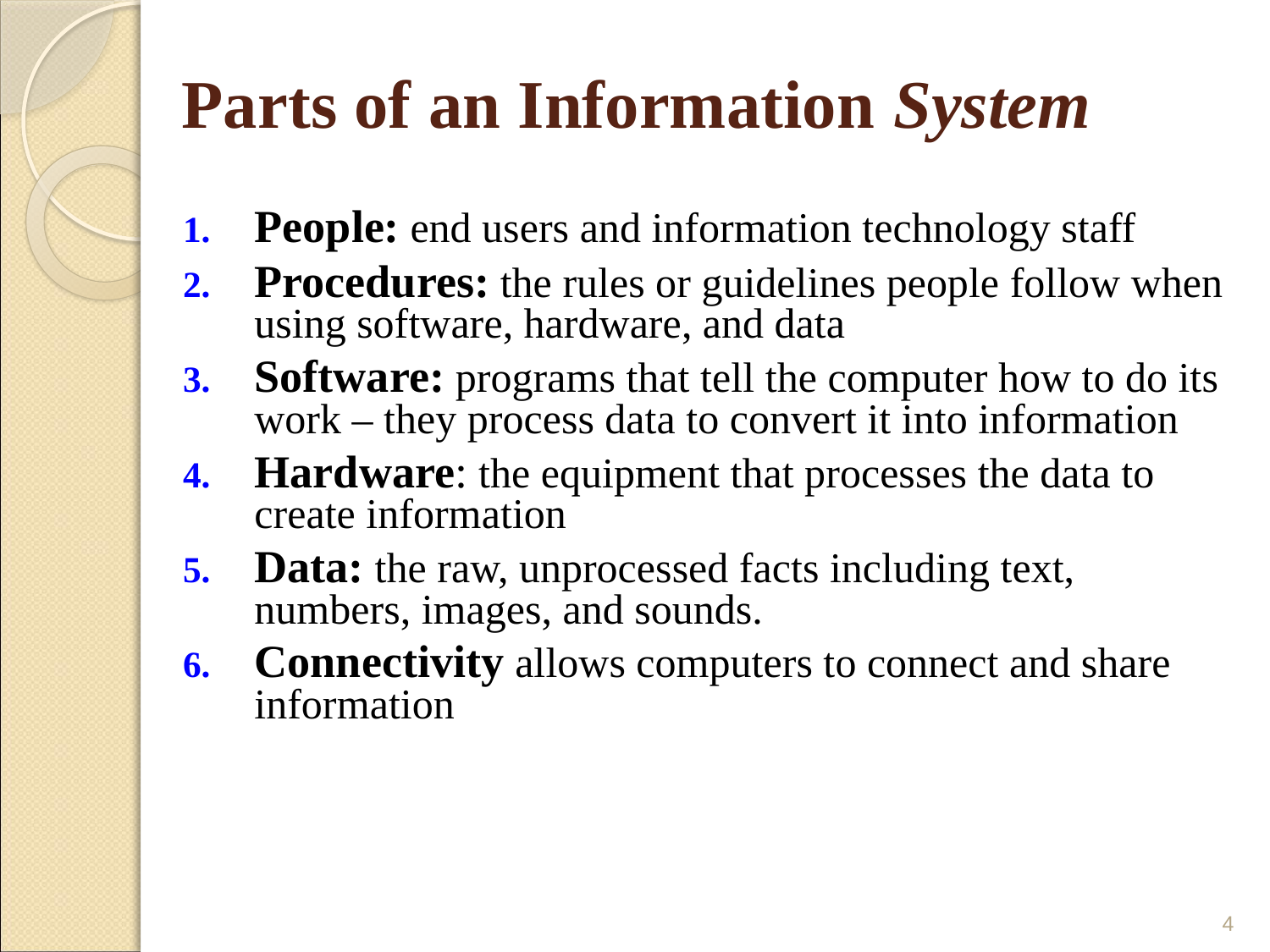

# Parts of an Information System
People: end users and information technology staff
Procedures: the rules or guidelines people follow when using software, hardware, and data
Software: programs that tell the computer how to do its work – they process data to convert it into information
Hardware: the equipment that processes the data to create information
Data: the raw, unprocessed facts including text, numbers, images, and sounds.
Connectivity allows computers to connect and share information
4